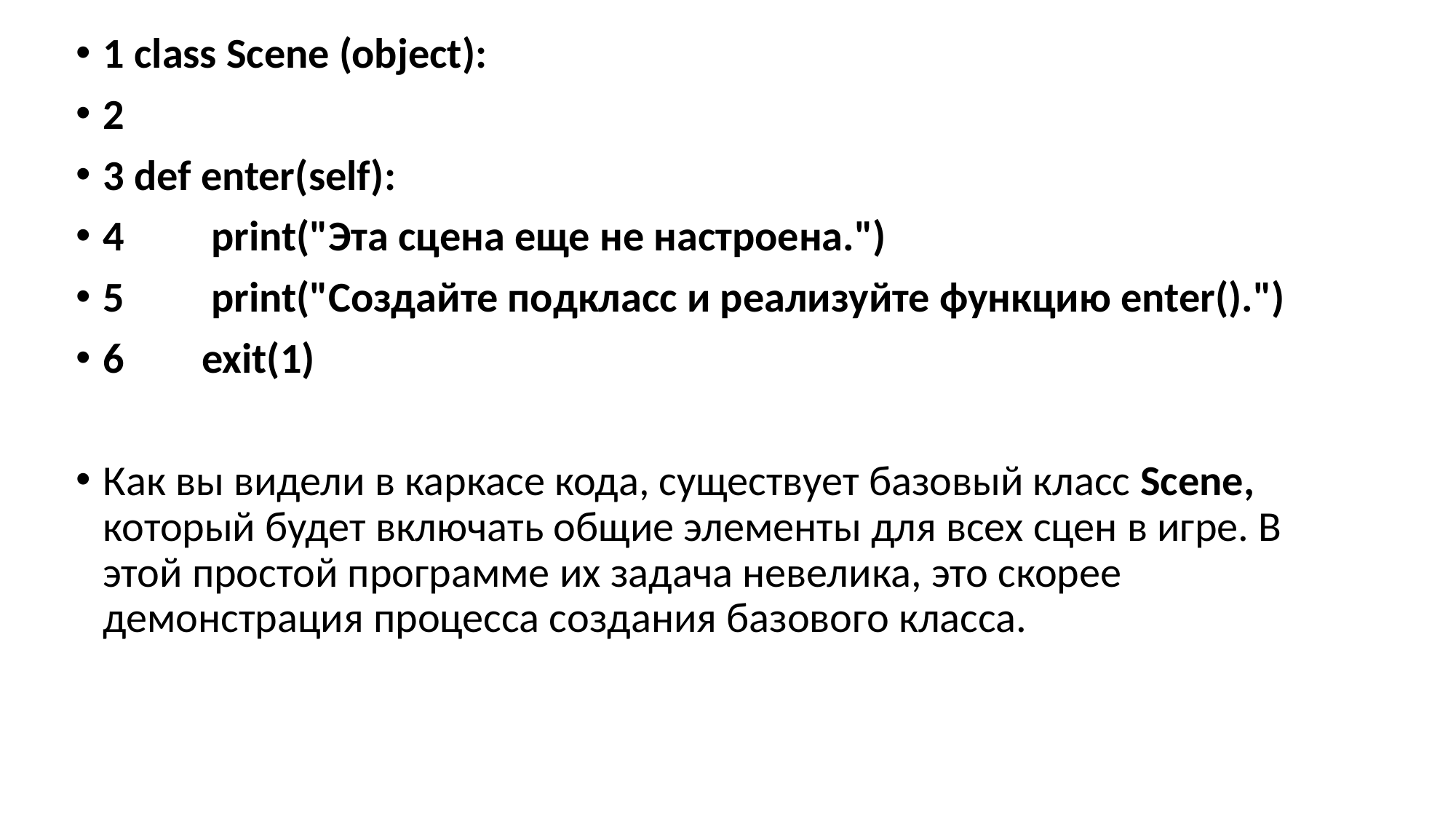

1 class Scene (object):
2
3 def enter(self):
4         print("Эта сцена еще не настроена.")
5         print("Создайте подкласс и реализуйте функцию enter().")
6        exit(1)

Как вы видели в каркасе кода, существует базовый класс Scene, который будет включать общие элементы для всех сцен в игре. В этой простой программе их задача невелика, это скорее демонстрация процесса создания базового класса.